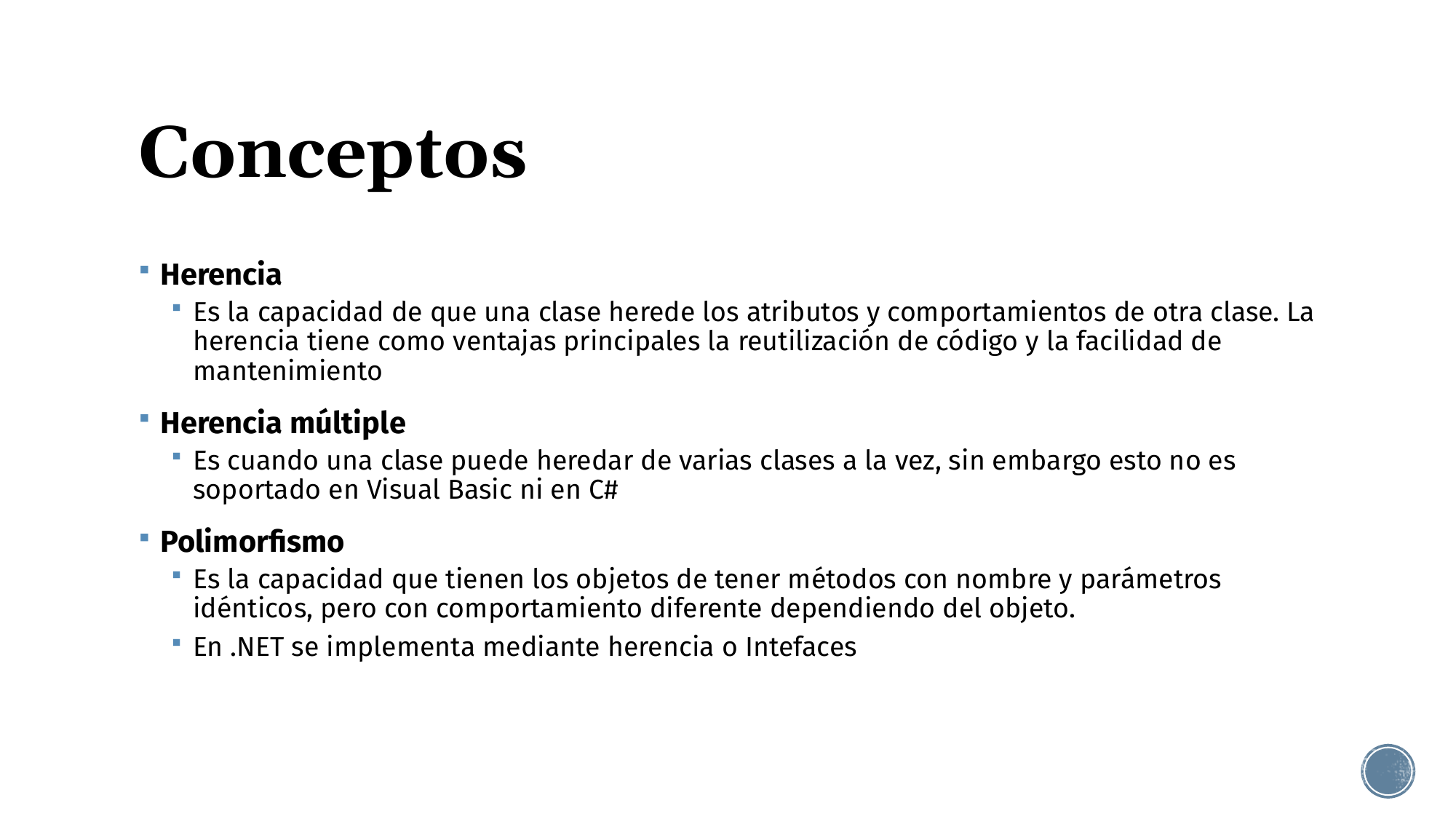

# Conceptos
Herencia
Es la capacidad de que una clase herede los atributos y comportamientos de otra clase. La herencia tiene como ventajas principales la reutilización de código y la facilidad de mantenimiento
Herencia múltiple
Es cuando una clase puede heredar de varias clases a la vez, sin embargo esto no es soportado en Visual Basic ni en C#
Polimorfismo
Es la capacidad que tienen los objetos de tener métodos con nombre y parámetros idénticos, pero con comportamiento diferente dependiendo del objeto.
En .NET se implementa mediante herencia o Intefaces